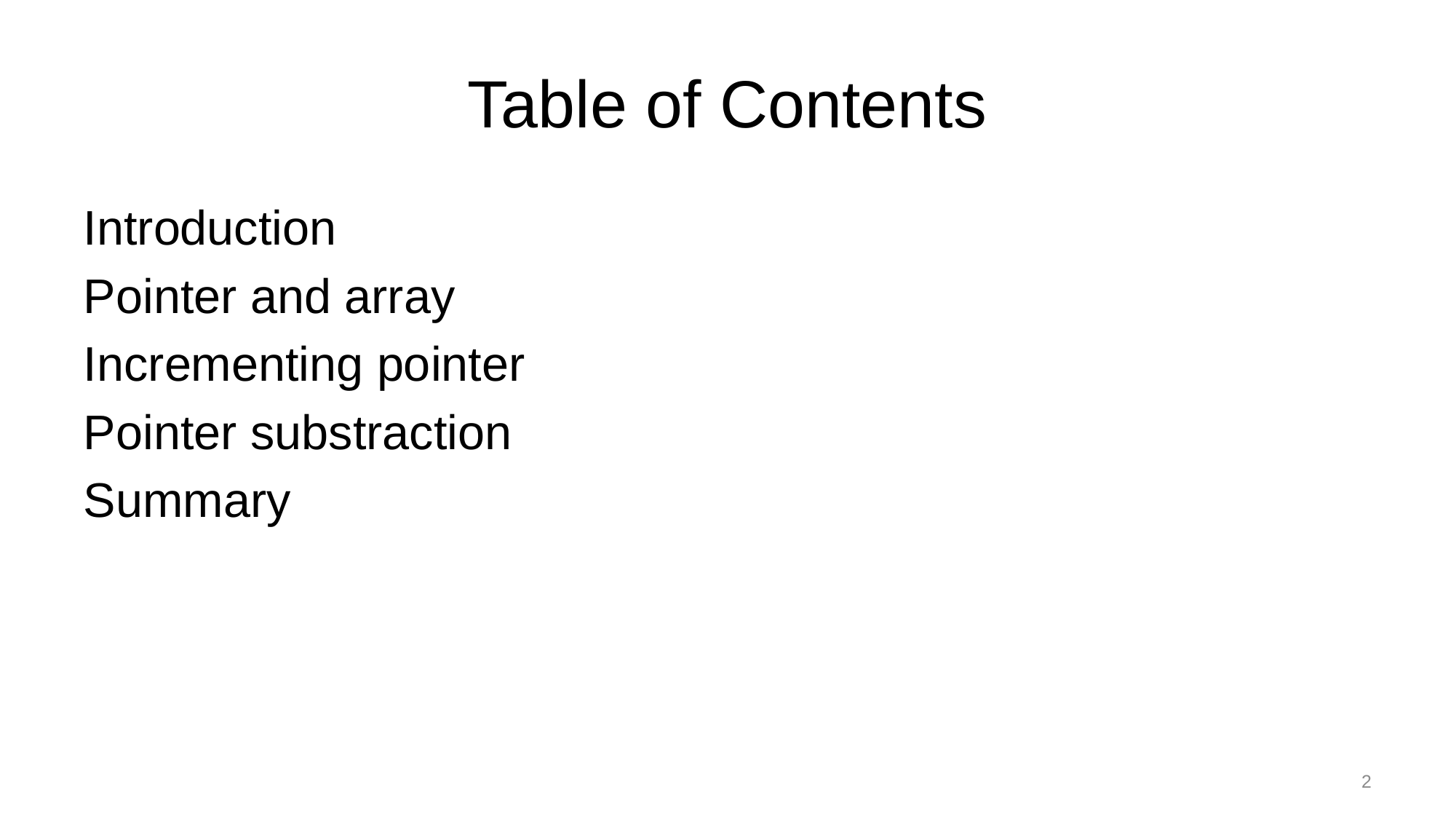

# Table of Contents
Introduction
Pointer and array
Incrementing pointer
Pointer substraction
Summary

2